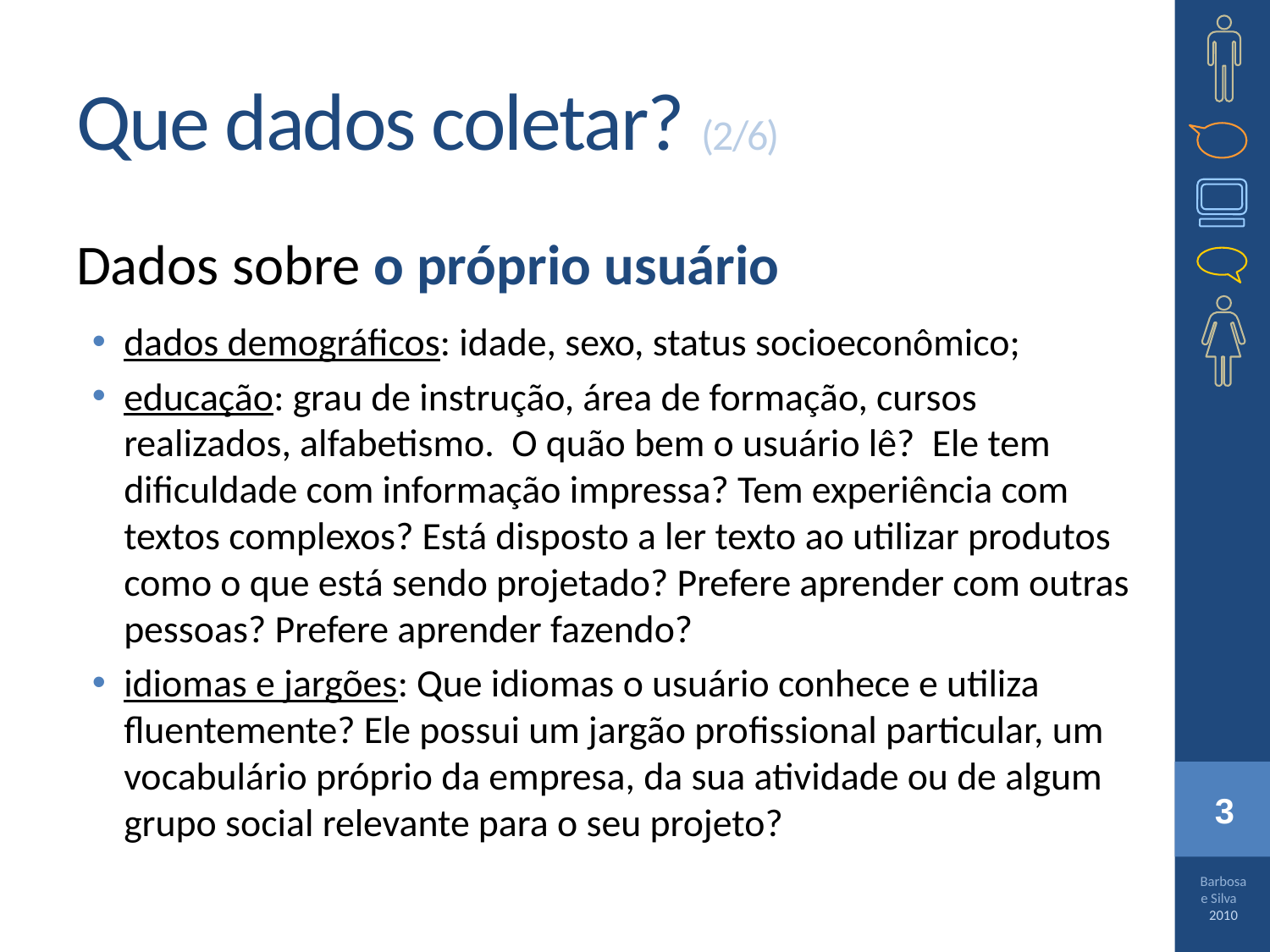

# Que dados coletar? (2/6)
Dados sobre o próprio usuário
dados demográﬁcos: idade, sexo, status socioeconômico;
educação: grau de instrução, área de formação, cursos realizados, alfabetismo.  O quão bem o usuário lê?  Ele tem diﬁculdade com informação impressa? Tem experiência com textos complexos? Está disposto a ler texto ao utilizar produtos como o que está sendo projetado? Prefere aprender com outras pessoas? Prefere aprender fazendo?
idiomas e jargões: Que idiomas o usuário conhece e utiliza ﬂuentemente? Ele possui um jargão proﬁssional particular, um vocabulário próprio da empresa, da sua atividade ou de algum grupo social relevante para o seu projeto?